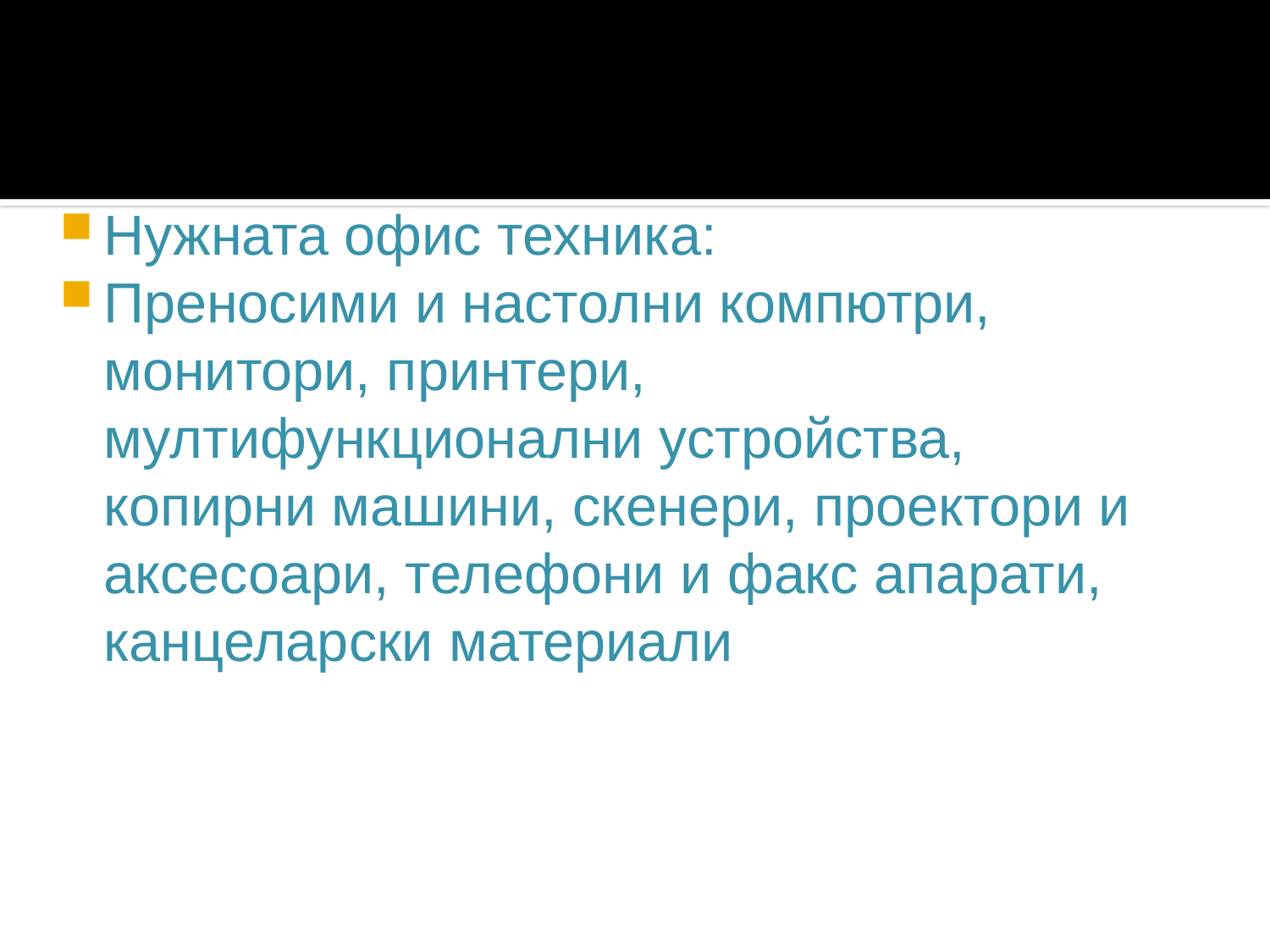

#
Нужната офис техника:
Преносими и настолни компютри, монитори, принтери, мултифункционални устройства, копирни машини, скенери, проектори и аксесоари, телефони и факс апарати, канцеларски материали